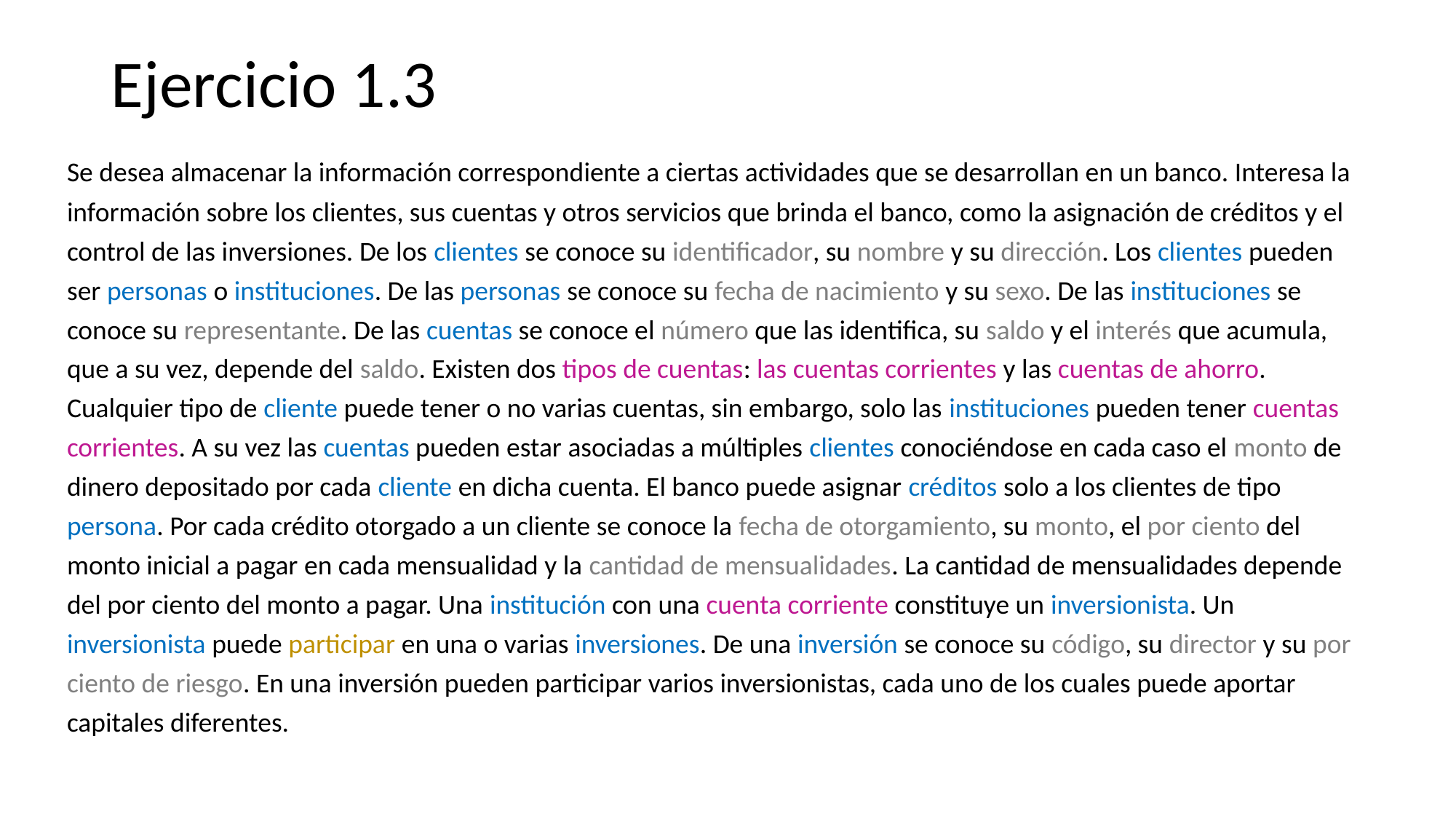

# Ejercicio 1.3
Se desea almacenar la información correspondiente a ciertas actividades que se desarrollan en un banco. Interesa la información sobre los clientes, sus cuentas y otros servicios que brinda el banco, como la asignación de créditos y el control de las inversiones. De los clientes se conoce su identificador, su nombre y su dirección. Los clientes pueden ser personas o instituciones. De las personas se conoce su fecha de nacimiento y su sexo. De las instituciones se conoce su representante. De las cuentas se conoce el número que las identifica, su saldo y el interés que acumula, que a su vez, depende del saldo. Existen dos tipos de cuentas: las cuentas corrientes y las cuentas de ahorro. Cualquier tipo de cliente puede tener o no varias cuentas, sin embargo, solo las instituciones pueden tener cuentas corrientes. A su vez las cuentas pueden estar asociadas a múltiples clientes conociéndose en cada caso el monto de dinero depositado por cada cliente en dicha cuenta. El banco puede asignar créditos solo a los clientes de tipo persona. Por cada crédito otorgado a un cliente se conoce la fecha de otorgamiento, su monto, el por ciento del monto inicial a pagar en cada mensualidad y la cantidad de mensualidades. La cantidad de mensualidades depende del por ciento del monto a pagar. Una institución con una cuenta corriente constituye un inversionista. Un inversionista puede participar en una o varias inversiones. De una inversión se conoce su código, su director y su por ciento de riesgo. En una inversión pueden participar varios inversionistas, cada uno de los cuales puede aportar capitales diferentes.